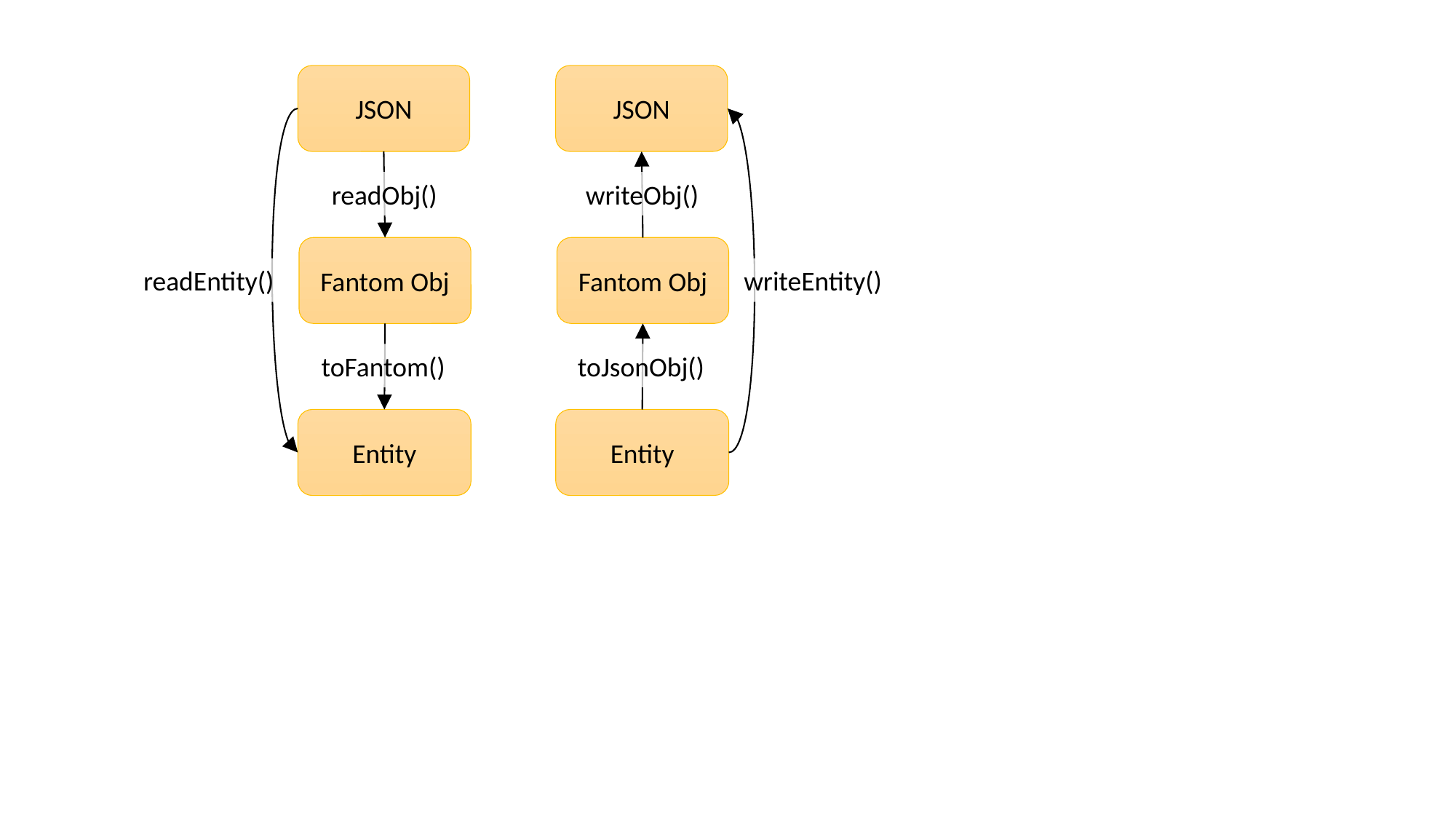

JSON
JSON
readObj()
writeObj()
Fantom Obj
Fantom Obj
readEntity()
writeEntity()
toFantom()
toJsonObj()
Entity
Entity